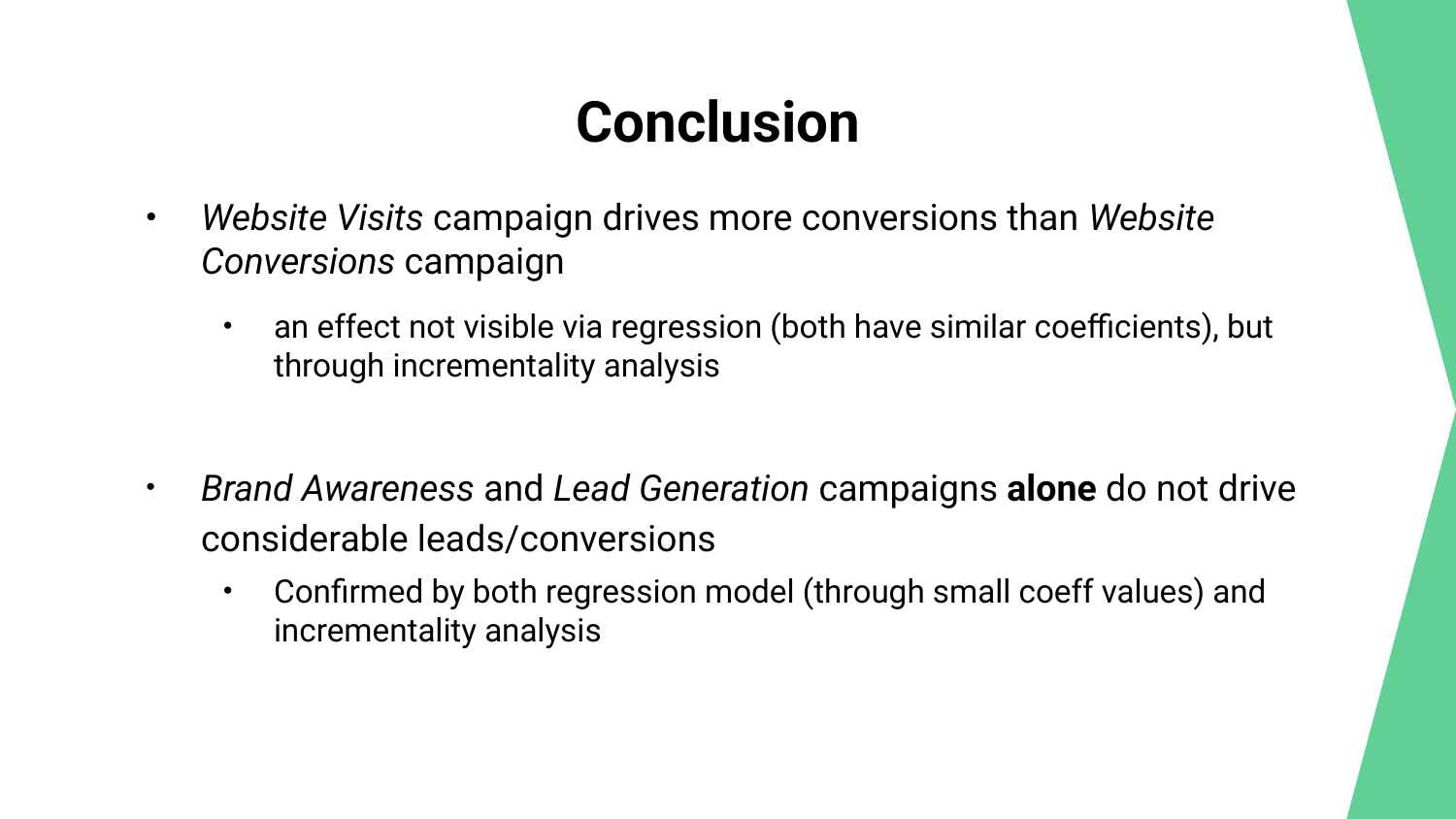

# Conclusion
Website Visits campaign drives more conversions than Website Conversions campaign
an effect not visible via regression (both have similar coefficients), but through incrementality analysis

Brand Awareness and Lead Generation campaigns alone do not drive considerable leads/conversions
Confirmed by both regression model (through small coeff values) and incrementality analysis